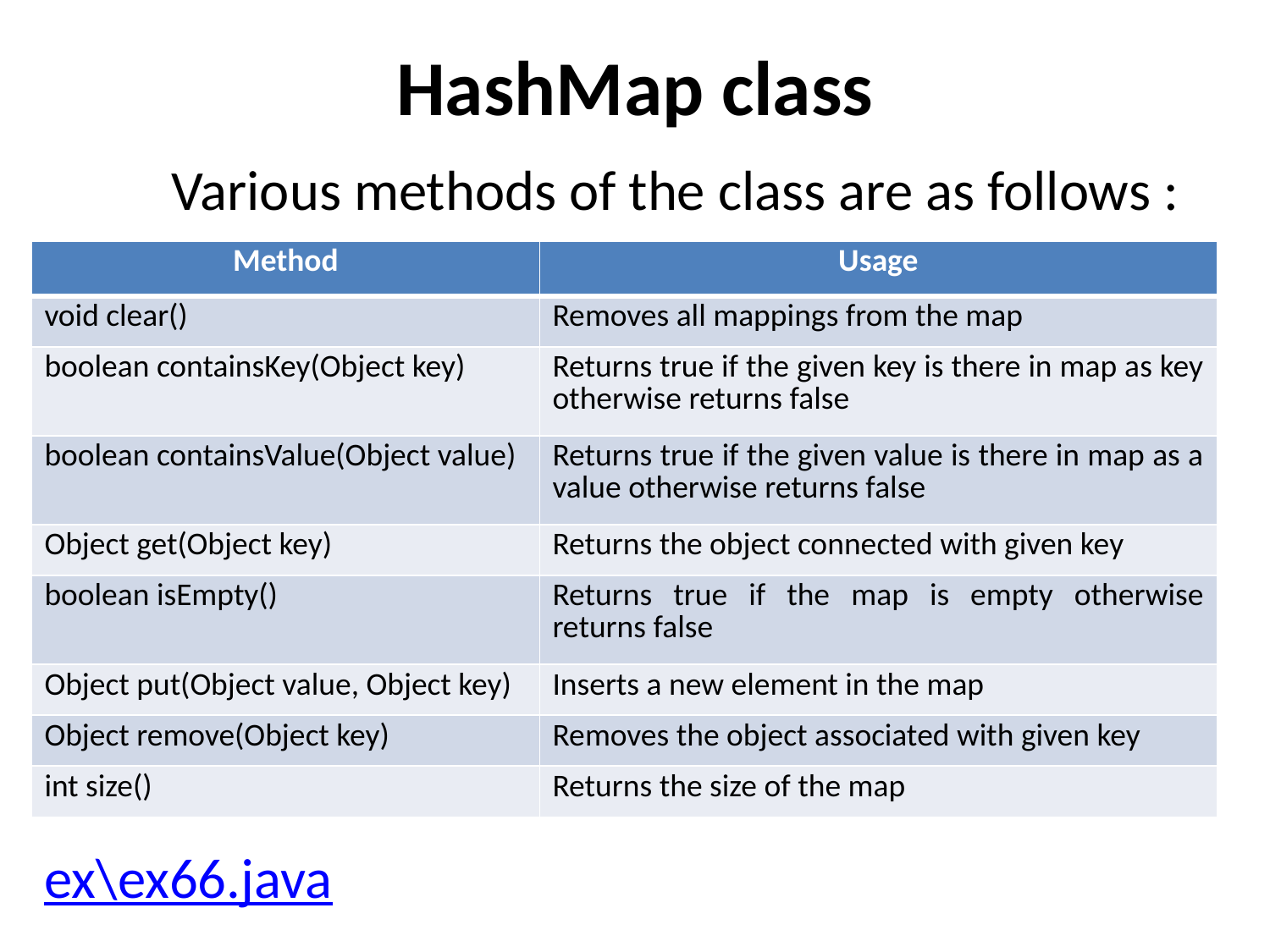

# HashMap class
	Various methods of the class are as follows :
| Method | Usage |
| --- | --- |
| void clear() | Removes all mappings from the map |
| boolean containsKey(Object key) | Returns true if the given key is there in map as key otherwise returns false |
| boolean containsValue(Object value) | Returns true if the given value is there in map as a value otherwise returns false |
| Object get(Object key) | Returns the object connected with given key |
| boolean isEmpty() | Returns true if the map is empty otherwise returns false |
| Object put(Object value, Object key) | Inserts a new element in the map |
| Object remove(Object key) | Removes the object associated with given key |
| int size() | Returns the size of the map |
ex\ex66.java